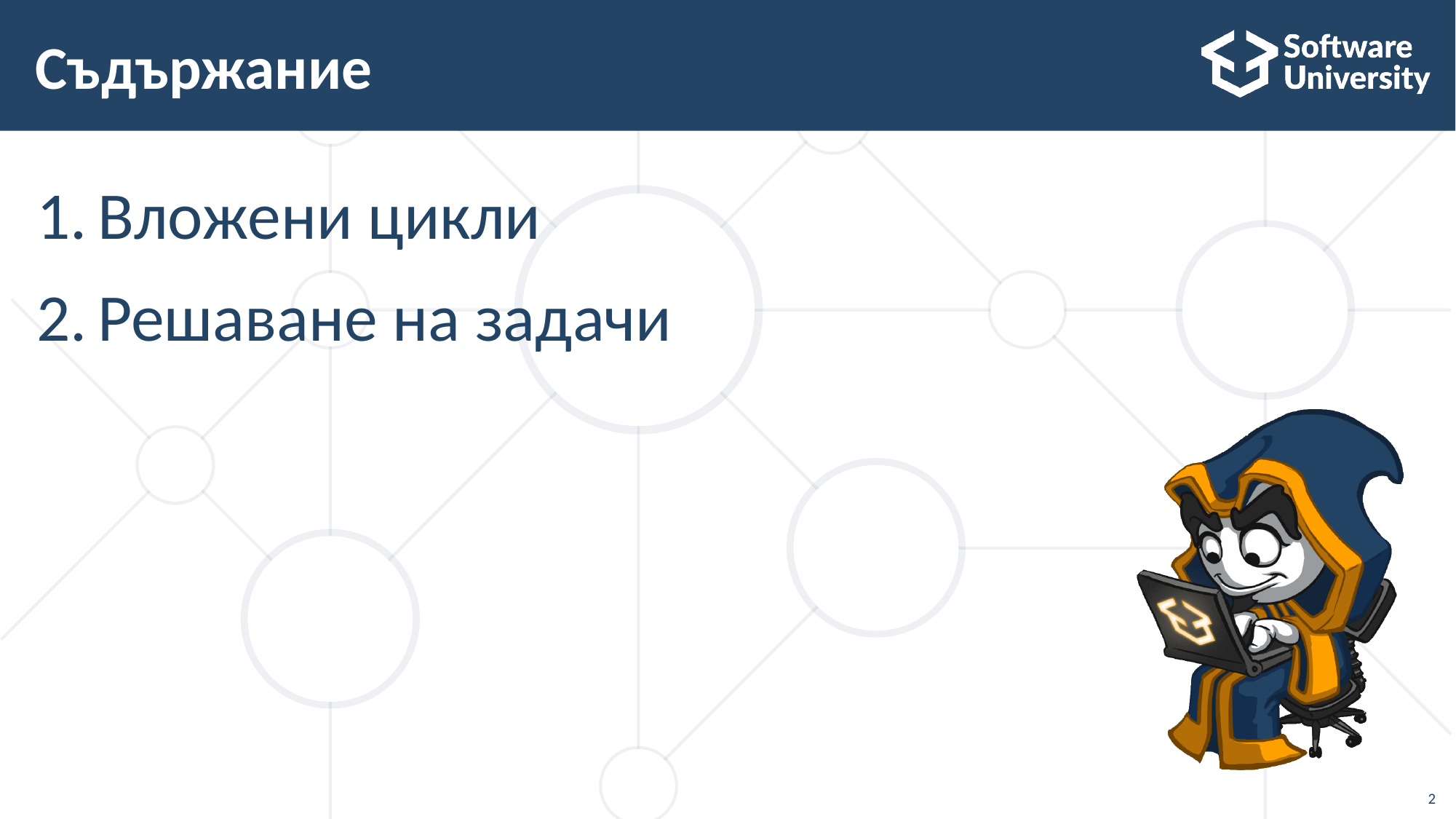

# Съдържание
Вложени цикли
Решаване на задачи
2